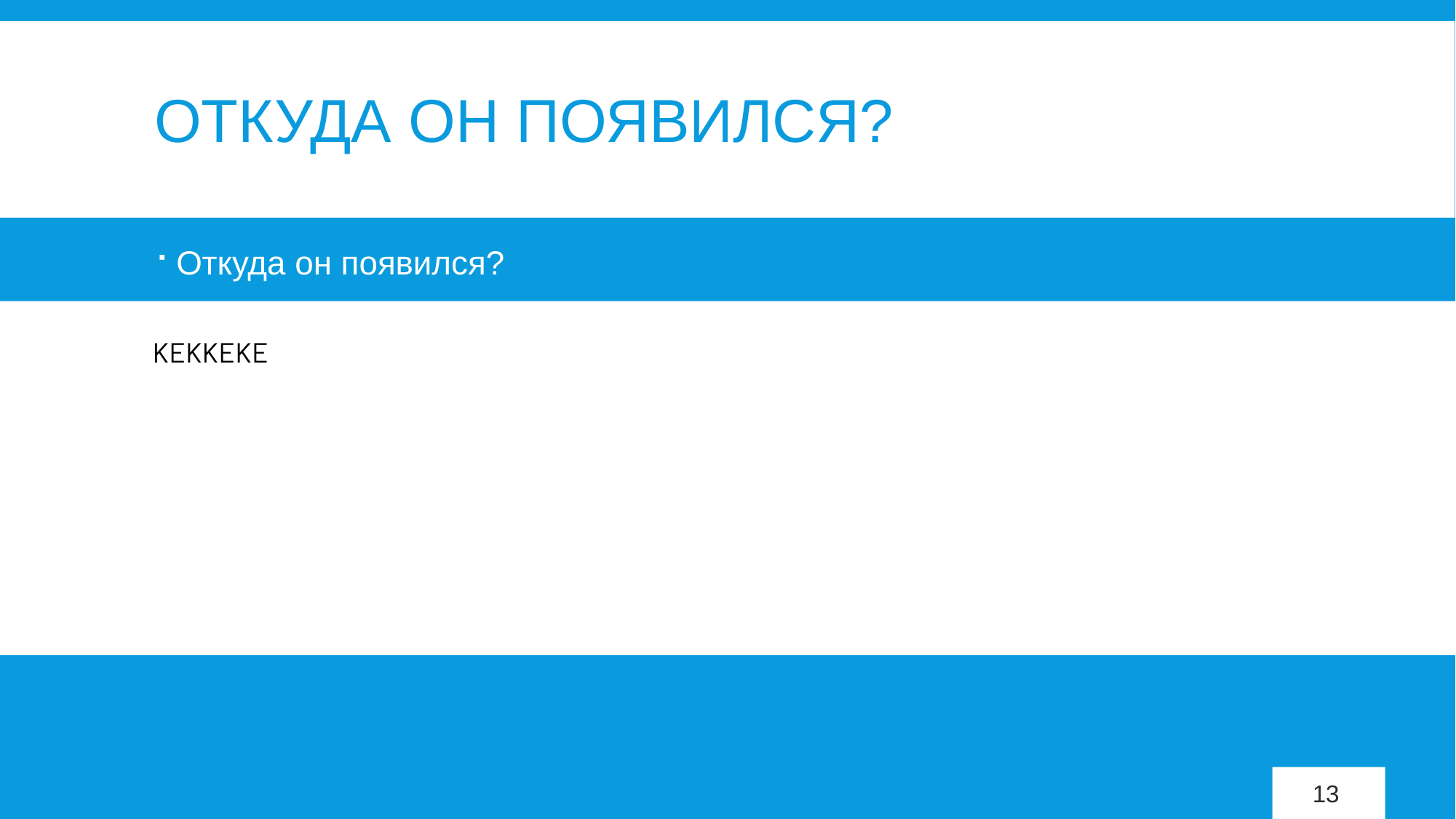

# Откуда он появился?
Откуда он появился?

КЕККЕКЕ
13